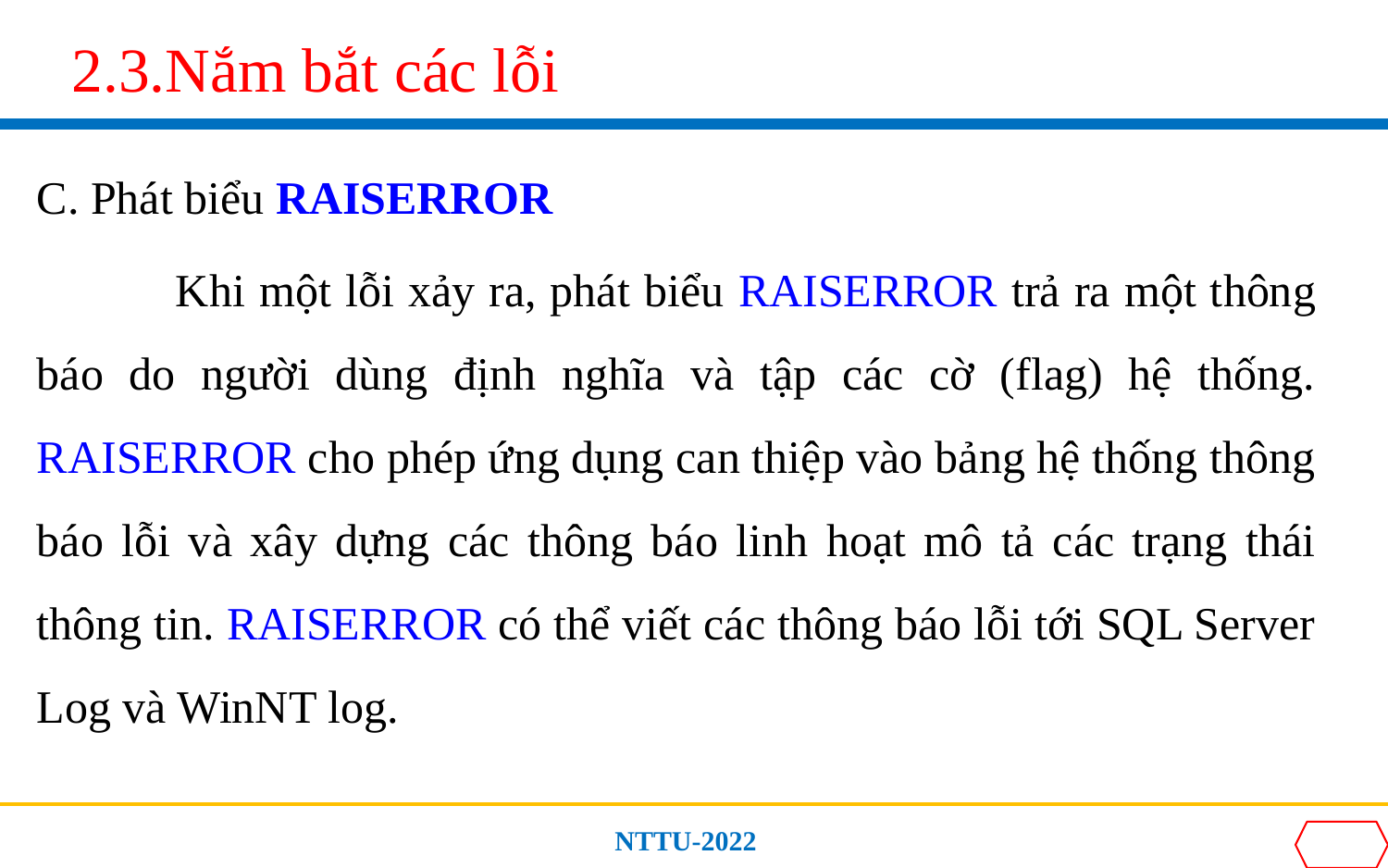

# 2.3.Nắm bắt các lỗi
C. Phát biểu RAISERROR
	Khi một lỗi xảy ra, phát biểu RAISERROR trả ra một thông báo do người dùng định nghĩa và tập các cờ (flag) hệ thống. RAISERROR cho phép ứng dụng can thiệp vào bảng hệ thống thông báo lỗi và xây dựng các thông báo linh hoạt mô tả các trạng thái thông tin. RAISERROR có thể viết các thông báo lỗi tới SQL Server Log và WinNT log.

30